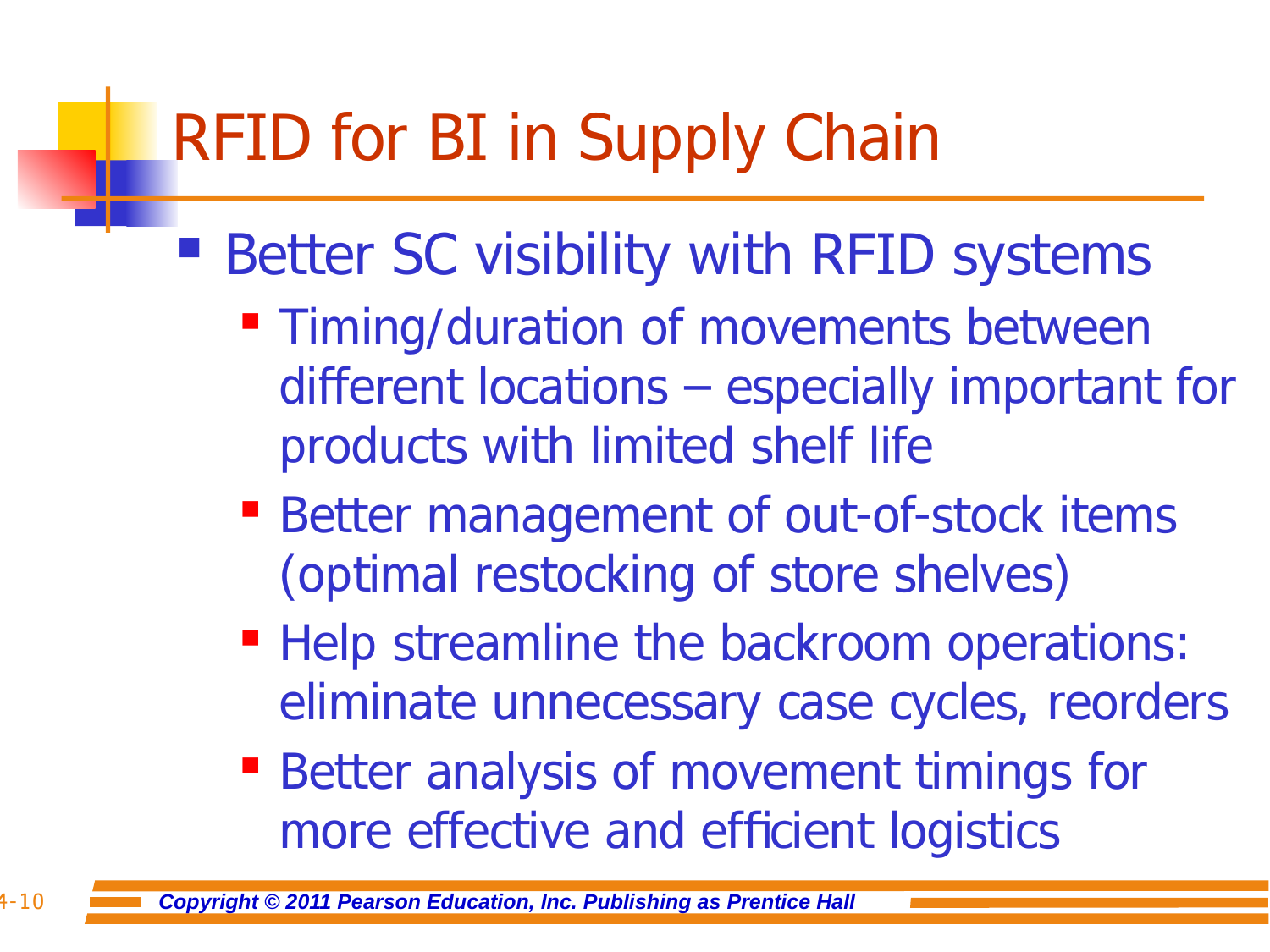

# RFID for BI in Supply Chain
Better SC visibility with RFID systems
Timing/duration of movements between different locations – especially important for products with limited shelf life
Better management of out-of-stock items (optimal restocking of store shelves)
Help streamline the backroom operations: eliminate unnecessary case cycles, reorders
Better analysis of movement timings for more effective and efficient logistics